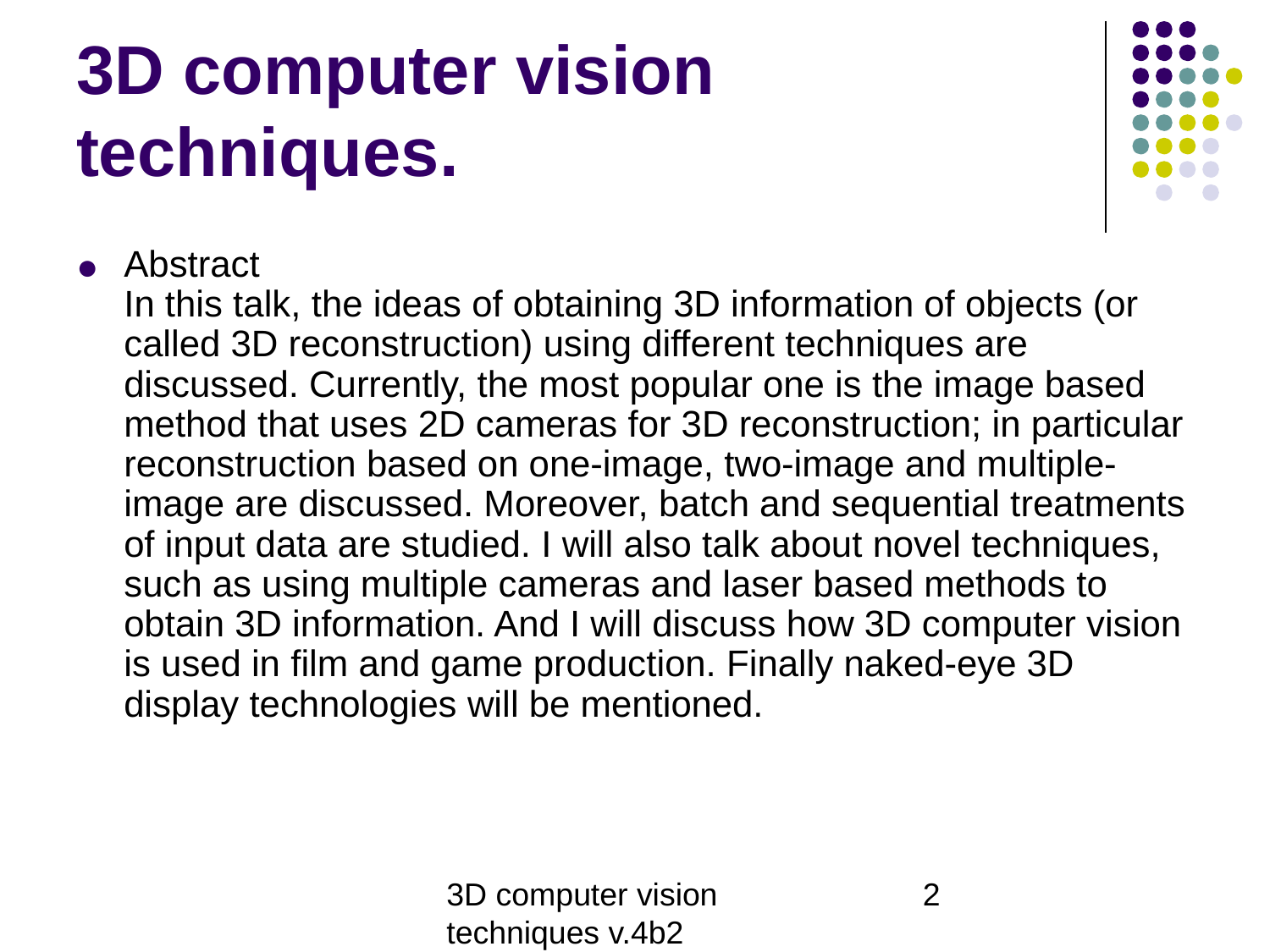

# 3D computer vision techniques.
Abstract
In this talk, the ideas of obtaining 3D information of objects (or called 3D reconstruction) using different techniques are discussed. Currently, the most popular one is the image based method that uses 2D cameras for 3D reconstruction; in particular reconstruction based on one-image, two-image and multiple-image are discussed. Moreover, batch and sequential treatments of input data are studied. I will also talk about novel techniques, such as using multiple cameras and laser based methods to obtain 3D information. And I will discuss how 3D computer vision is used in film and game production. Finally naked-eye 3D display technologies will be mentioned.
3D computer vision techniques v.4b2
2